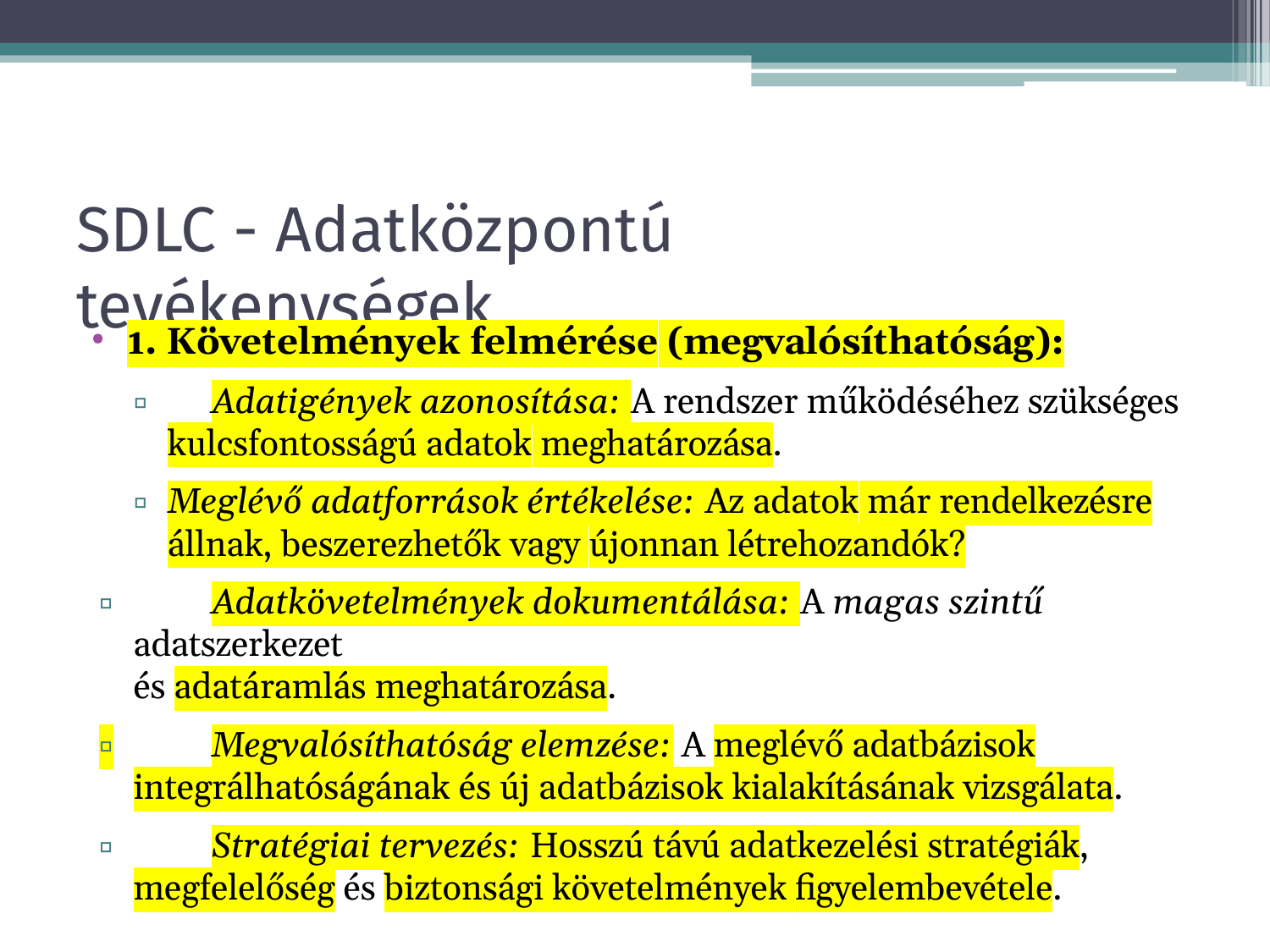

# SDLC - Adatközpontú tevékenységek
1. Követelmények felmérése (megvalósíthatóság):
▫	Adatigények azonosítása: A rendszer működéséhez szükséges
kulcsfontosságú adatok meghatározása.
▫	Meglévő adatforrások értékelése: Az adatok már rendelkezésre állnak, beszerezhetők vagy újonnan létrehozandók?
▫	Adatkövetelmények dokumentálása: A magas szintű adatszerkezet
és adatáramlás meghatározása.
▫	Megvalósíthatóság elemzése: A meglévő adatbázisok
integrálhatóságának és új adatbázisok kialakításának vizsgálata.
▫	Stratégiai tervezés: Hosszú távú adatkezelési stratégiák,
megfelelőség és biztonsági követelmények figyelembevétele.